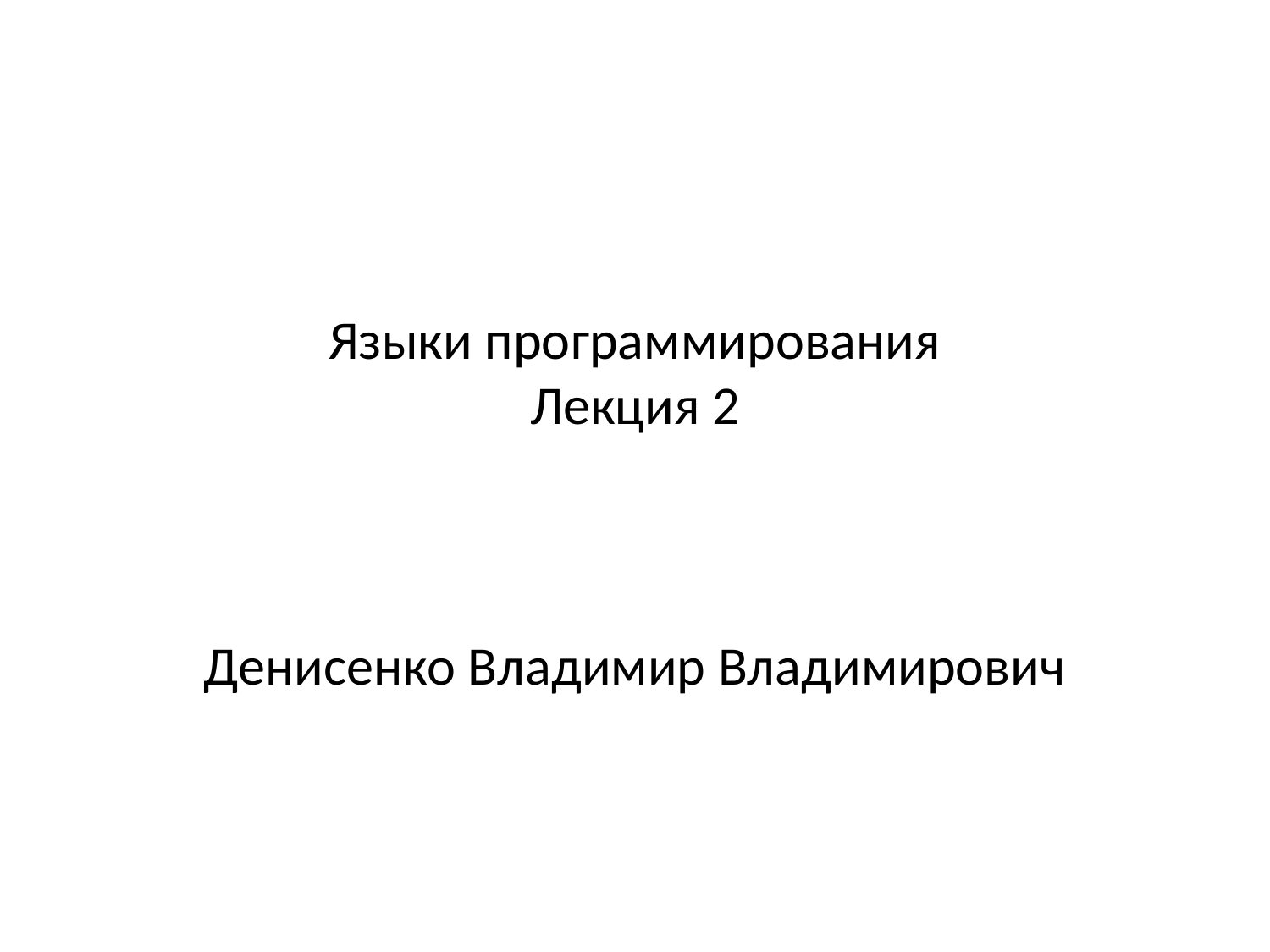

# Языки программирования Лекция 2 Денисенко Владимир Владимирович